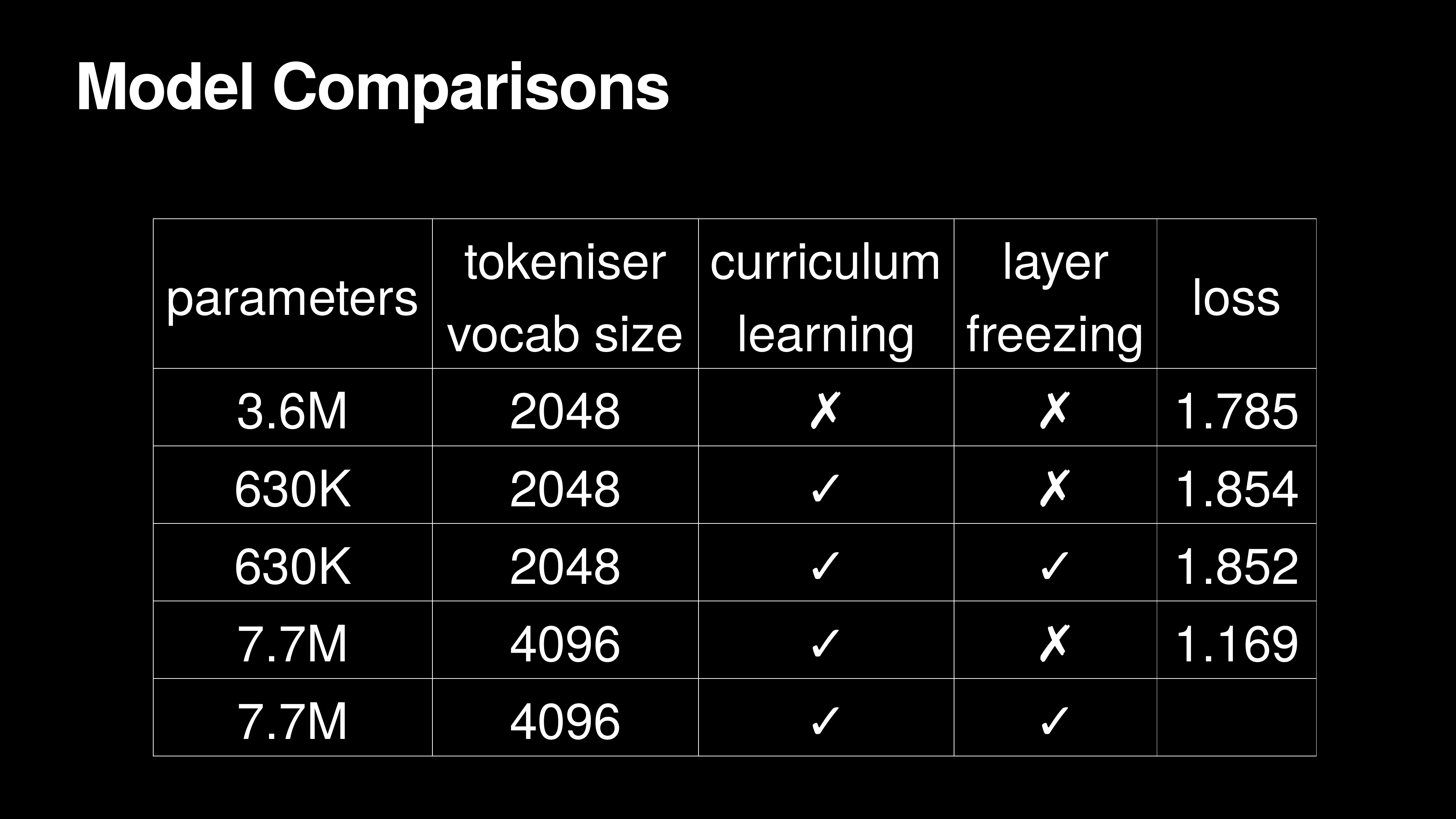

# Model Comparisons

| parameters | tokeniser vocab size | curriculum learning | layer freezing | loss |
| --- | --- | --- | --- | --- |
| 3.6M | 2048 | ✗ | ✗ | 1.785 |
| 630K | 2048 | ✓ | ✗ | 1.854 |
| 630K | 2048 | ✓ | ✓ | 1.852 |
| 7.7M | 4096 | ✓ | ✗ | 1.169 |
| 7.7M | 4096 | ✓ | ✓ |  |